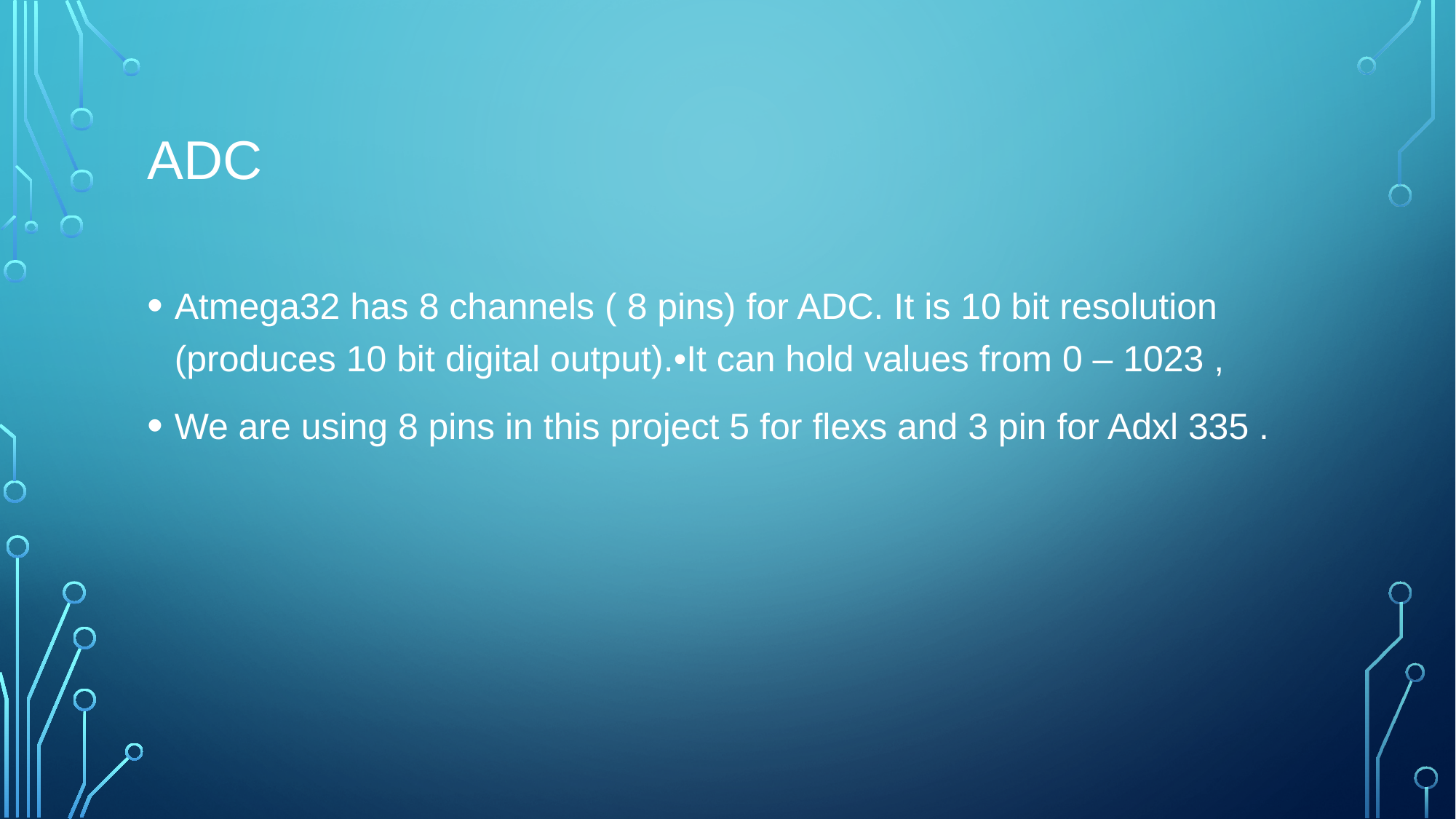

# adc
Atmega32 has 8 channels ( 8 pins) for ADC. It is 10 bit resolution (produces 10 bit digital output).•It can hold values from 0 – 1023 ,
We are using 8 pins in this project 5 for flexs and 3 pin for Adxl 335 .